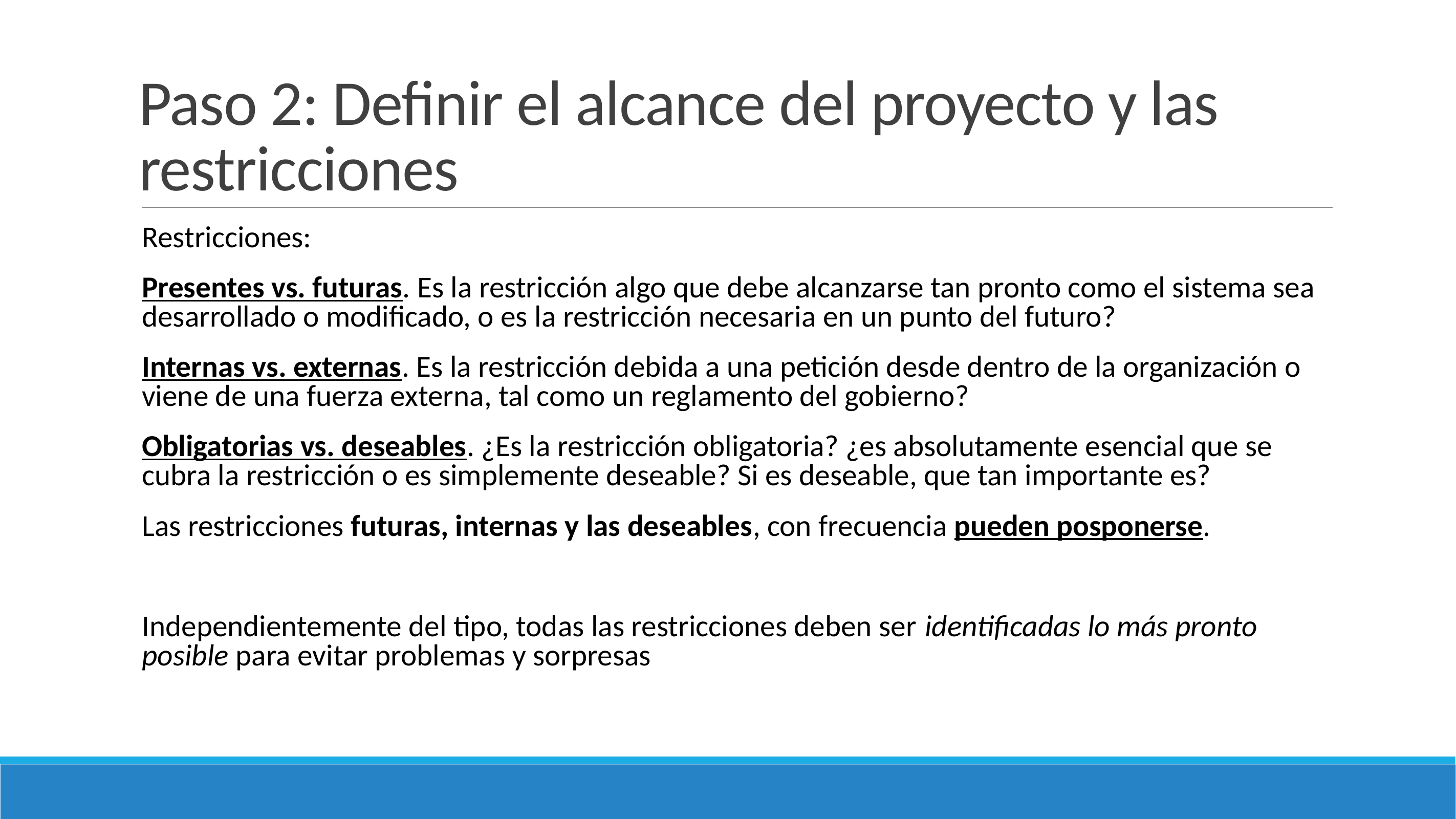

# Paso 2: Definir el alcance del proyecto y las restricciones
Restricciones:
Presentes vs. futuras. Es la restricción algo que debe alcanzarse tan pronto como el sistema sea desarrollado o modificado, o es la restricción necesaria en un punto del futuro?
Internas vs. externas. Es la restricción debida a una petición desde dentro de la organización o viene de una fuerza externa, tal como un reglamento del gobierno?
Obligatorias vs. deseables. ¿Es la restricción obligatoria? ¿es absolutamente esencial que se cubra la restricción o es simplemente deseable? Si es deseable, que tan importante es?
Las restricciones futuras, internas y las deseables, con frecuencia pueden posponerse.

Independientemente del tipo, todas las restricciones deben ser identificadas lo más pronto posible para evitar problemas y sorpresas